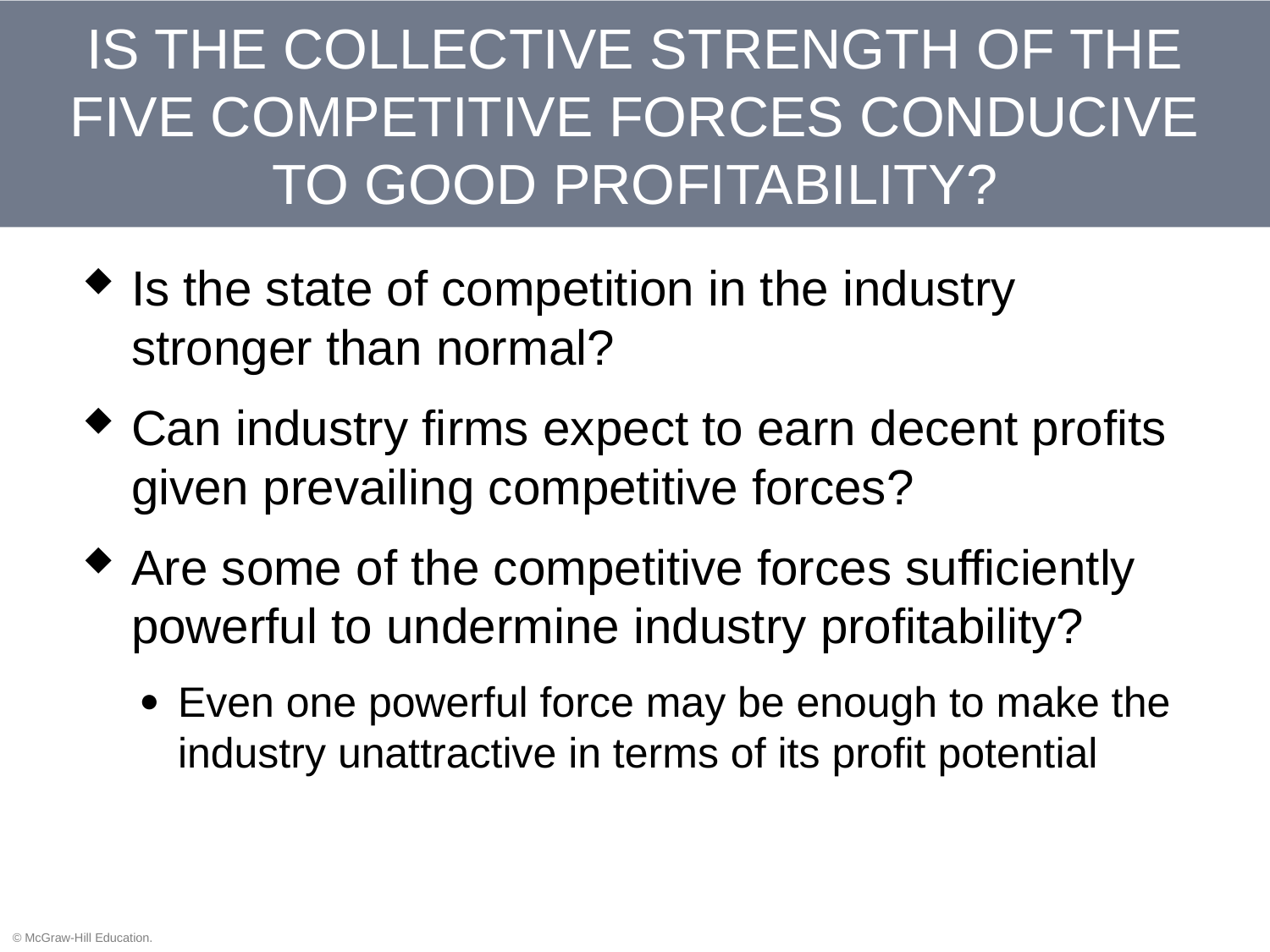

# IS THE COLLECTIVE STRENGTH OF THE FIVE COMPETITIVE FORCES CONDUCIVE TO GOOD PROFITABILITY?
Is the state of competition in the industry stronger than normal?
Can industry firms expect to earn decent profits given prevailing competitive forces?
Are some of the competitive forces sufficiently powerful to undermine industry profitability?
Even one powerful force may be enough to make the industry unattractive in terms of its profit potential